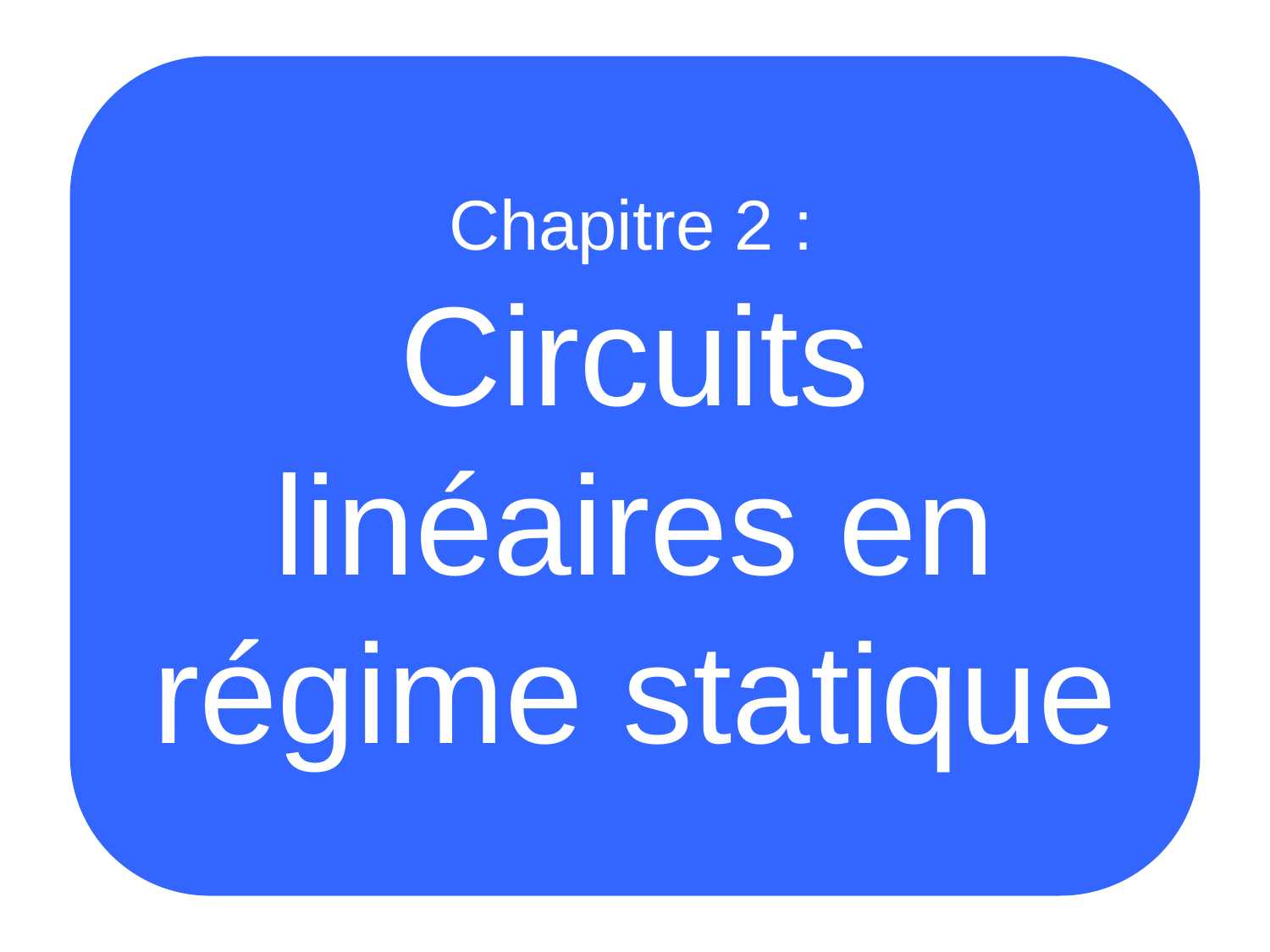

Chapitre 2 :
Circuits linéaires en régime statique